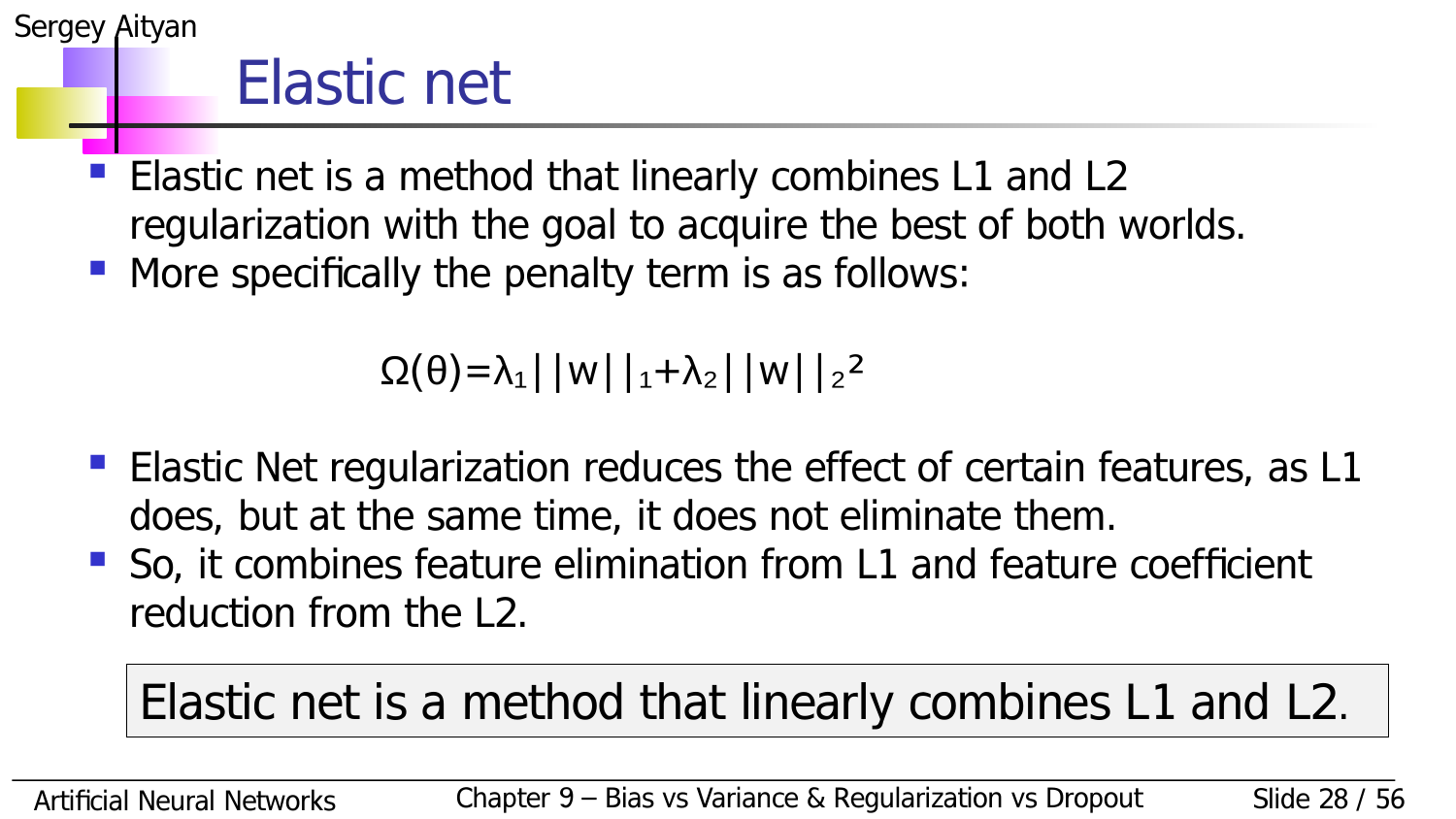

# Elastic net
Elastic net is a method that linearly combines L1 and L2 regularization with the goal to acquire the best of both worlds.
More specifically the penalty term is as follows:

		Ω(θ)=λ₁∣∣w∣∣₁+λ₂∣∣w∣∣₂²

Elastic Net regularization reduces the effect of certain features, as L1 does, but at the same time, it does not eliminate them.
So, it combines feature elimination from L1 and feature coefficient reduction from the L2.
Elastic net is a method that linearly combines L1 and L2.